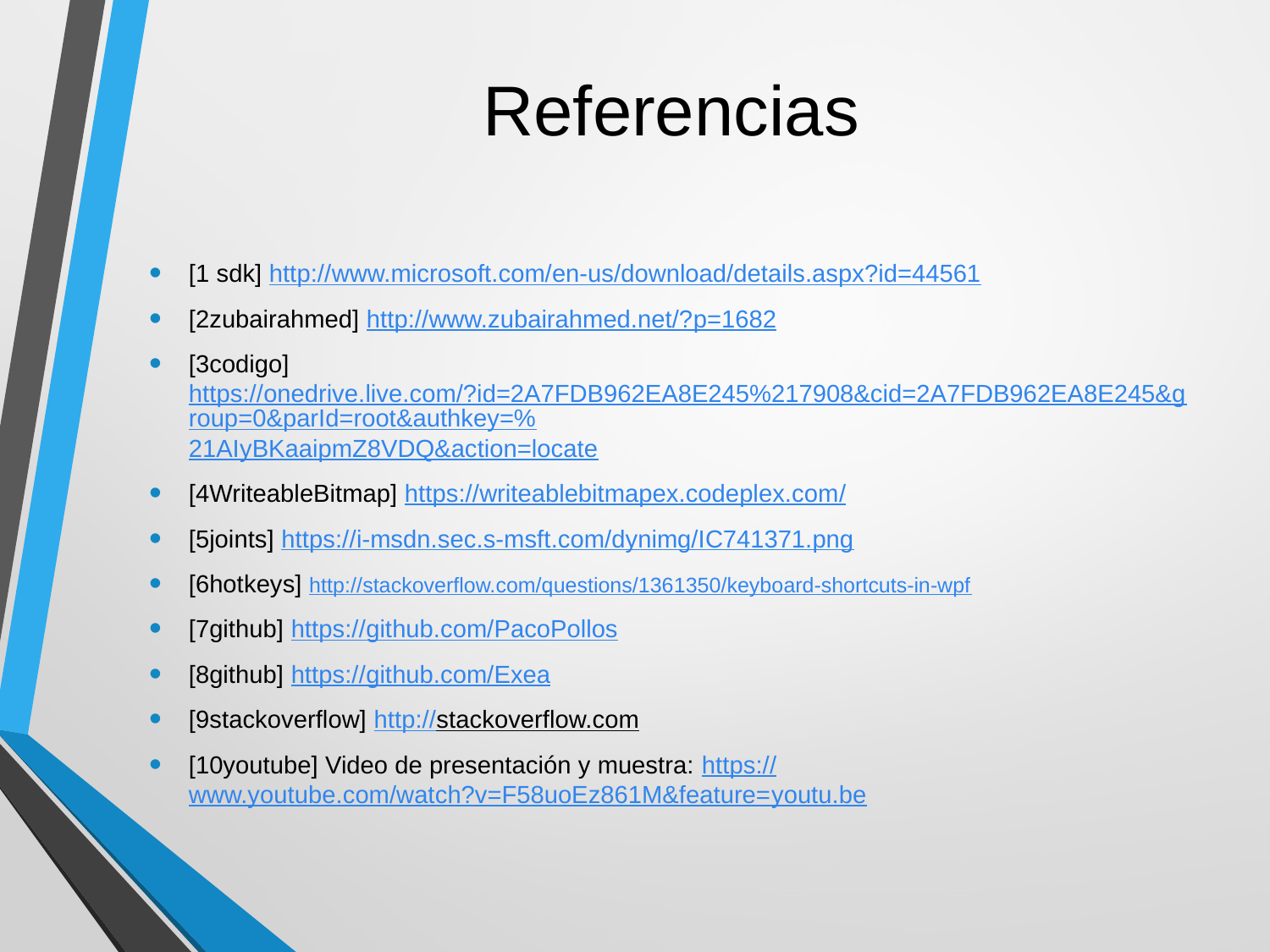

# Referencias
[1 sdk] http://www.microsoft.com/en-us/download/details.aspx?id=44561
[2zubairahmed] http://www.zubairahmed.net/?p=1682
[3codigo] https://onedrive.live.com/?id=2A7FDB962EA8E245%217908&cid=2A7FDB962EA8E245&group=0&parId=root&authkey=%21AIyBKaaipmZ8VDQ&action=locate
[4WriteableBitmap] https://writeablebitmapex.codeplex.com/
[5joints] https://i-msdn.sec.s-msft.com/dynimg/IC741371.png
[6hotkeys] http://stackoverflow.com/questions/1361350/keyboard-shortcuts-in-wpf
[7github] https://github.com/PacoPollos
[8github] https://github.com/Exea
[9stackoverflow] http://stackoverflow.com
[10youtube] Video de presentación y muestra: https://www.youtube.com/watch?v=F58uoEz861M&feature=youtu.be